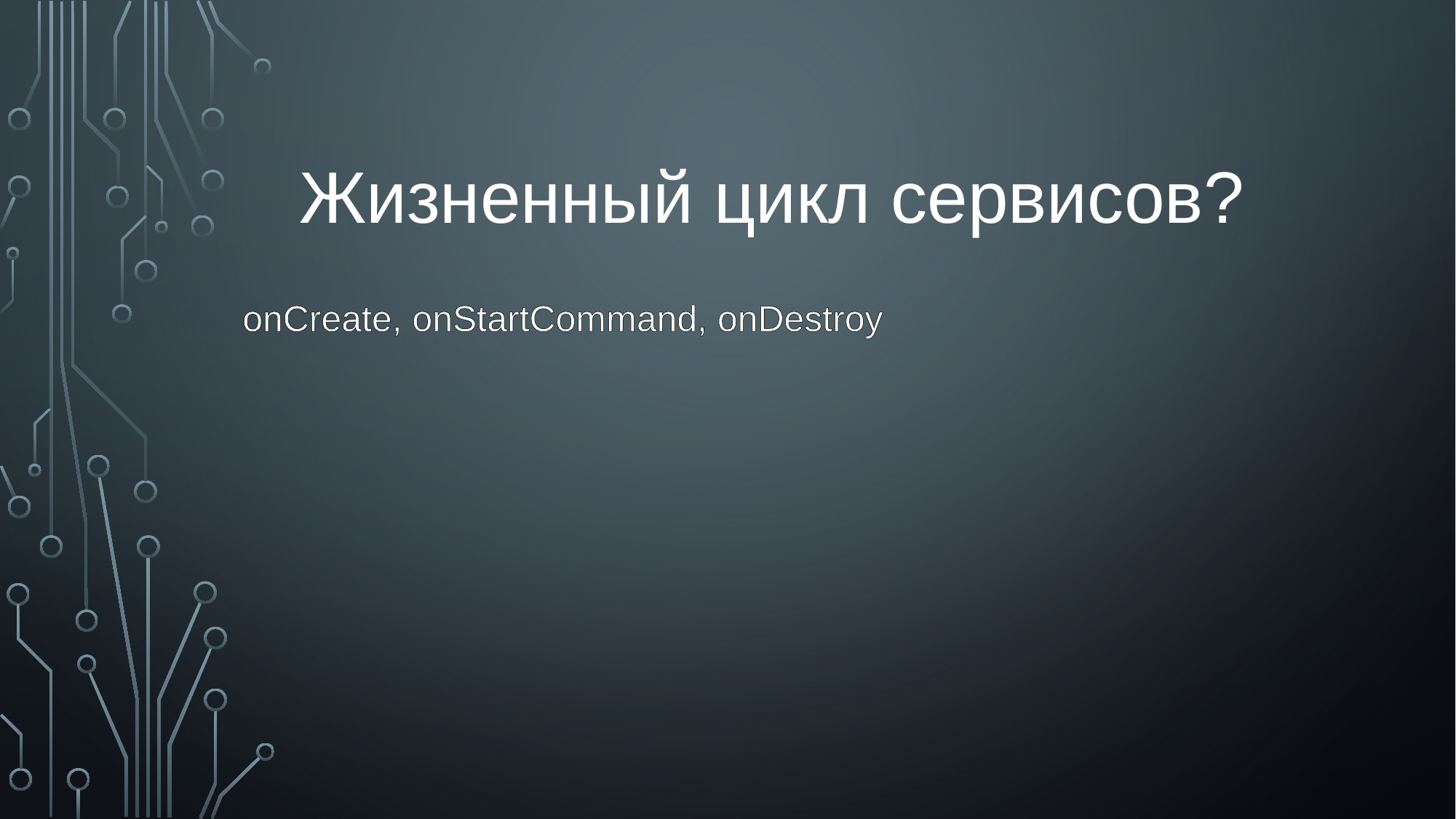

# Жизненный цикл сервисов?
onCreate, onStartCommand, onDestroy